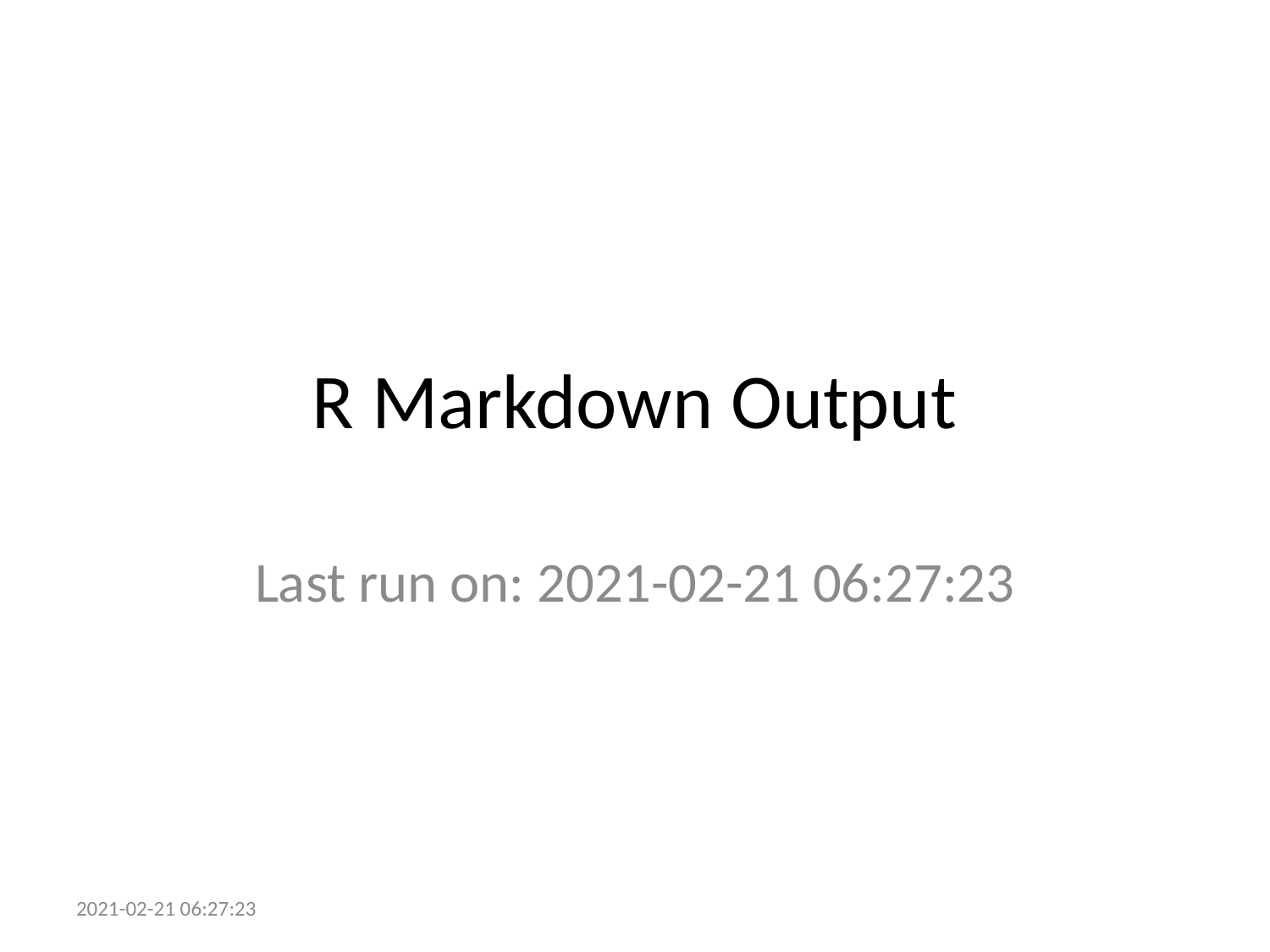

# R Markdown Output
Last run on: 2021-02-21 06:27:23
2021-02-21 06:27:23